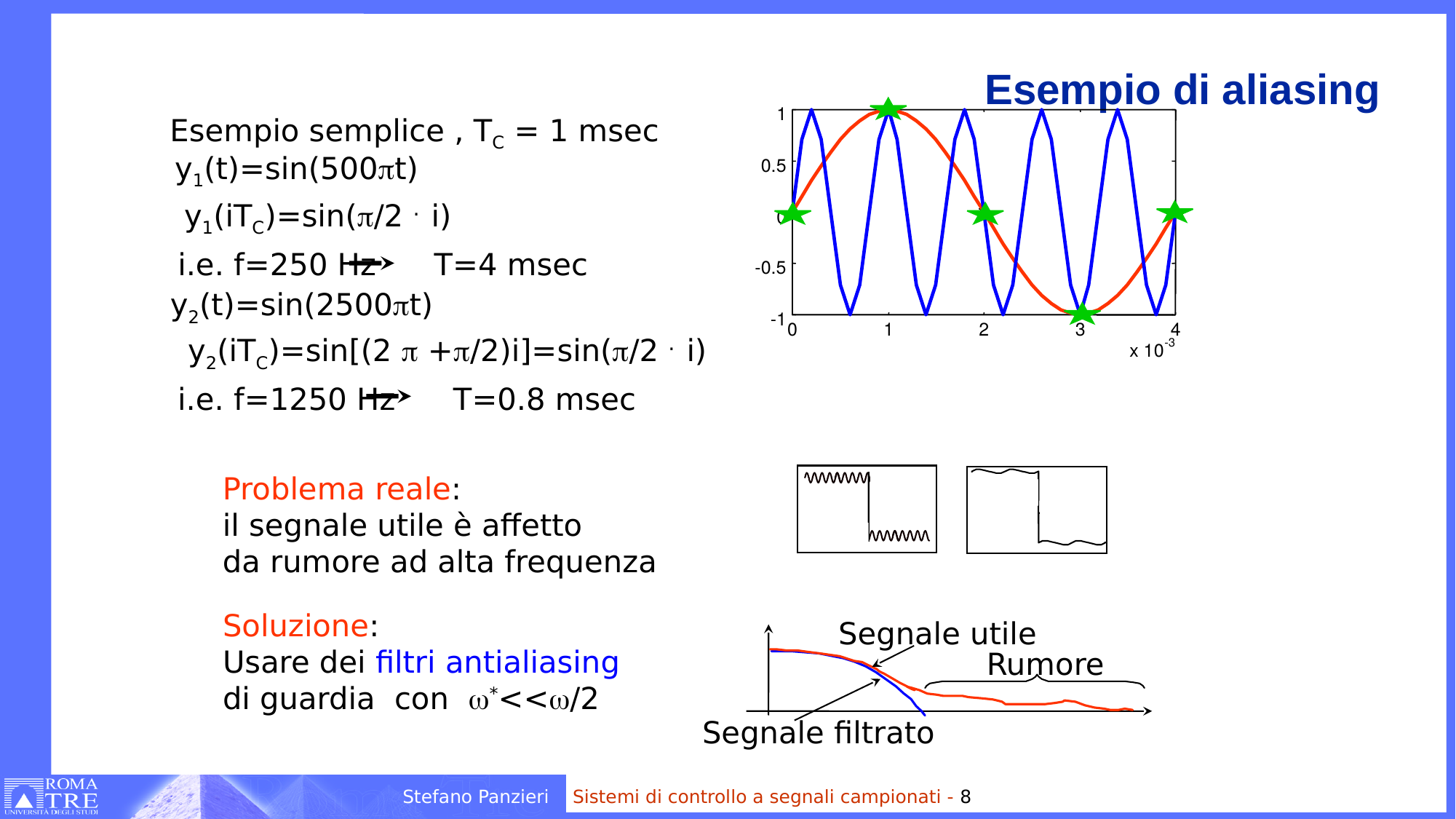

# Esempio di aliasing

1

0.5

0

-0.5

-1

0
1
2
3
4
-3
x 10
Esempio semplice , TC = 1 msec
y1(t)=sin(500πt)

y1(iTC)=sin(π/2 . i)

i.e. f=250 Hz      T=4 msec

y2(t)=sin(2500πt)

y2(iTC)=sin[(2 π +π/2)i]=sin(π/2 . i)
i.e. f=1250 Hz      T=0.8 msec

Problema reale:
il segnale utile è affetto
da rumore ad alta frequenza

Soluzione:
Usare dei filtri antialiasing
di guardia  con  ω*<<ω/2
Segnale utile

Rumore

Segnale filtrato